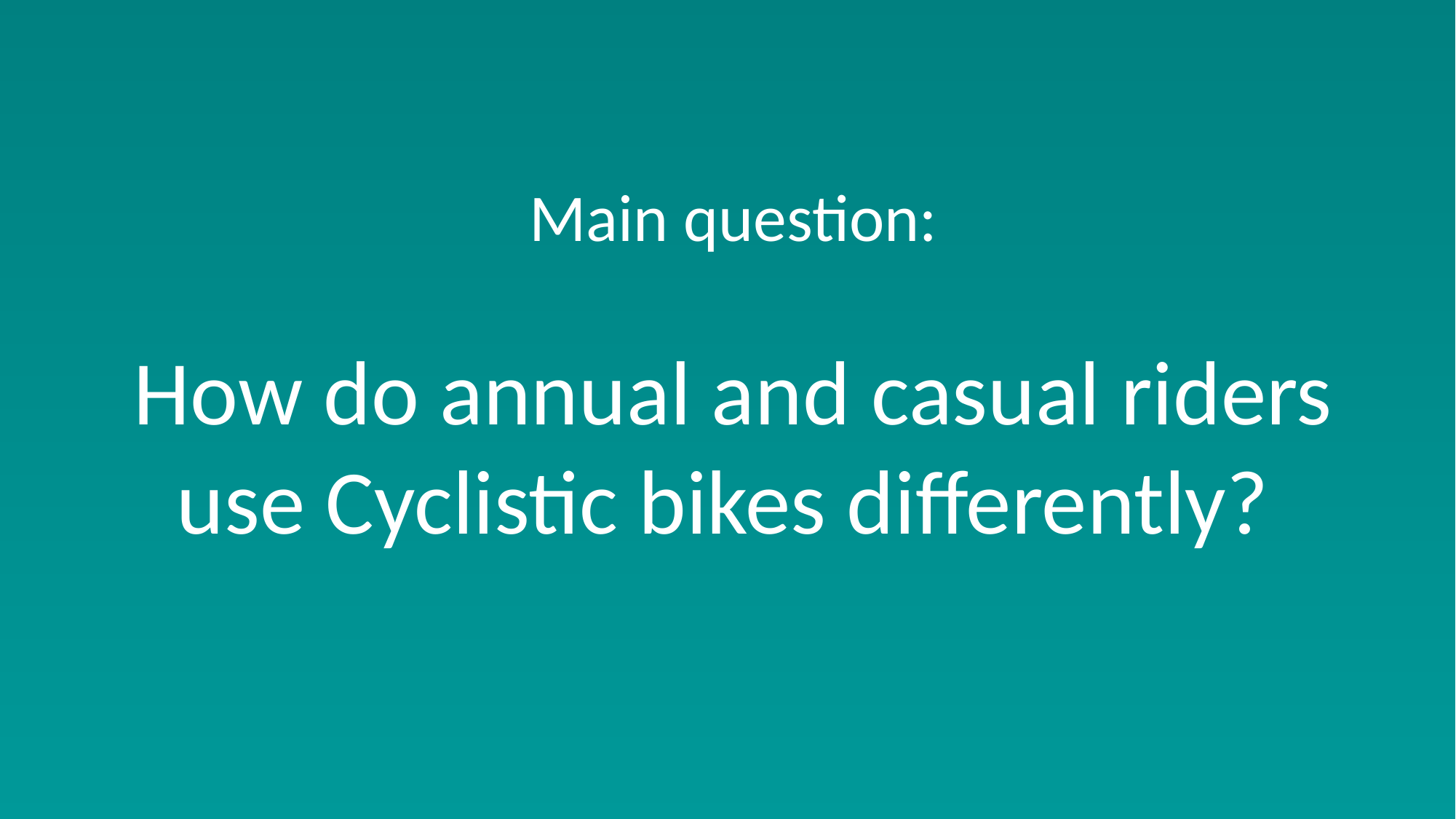

# Main question:
How do annual and casual riders use Cyclistic bikes differently?